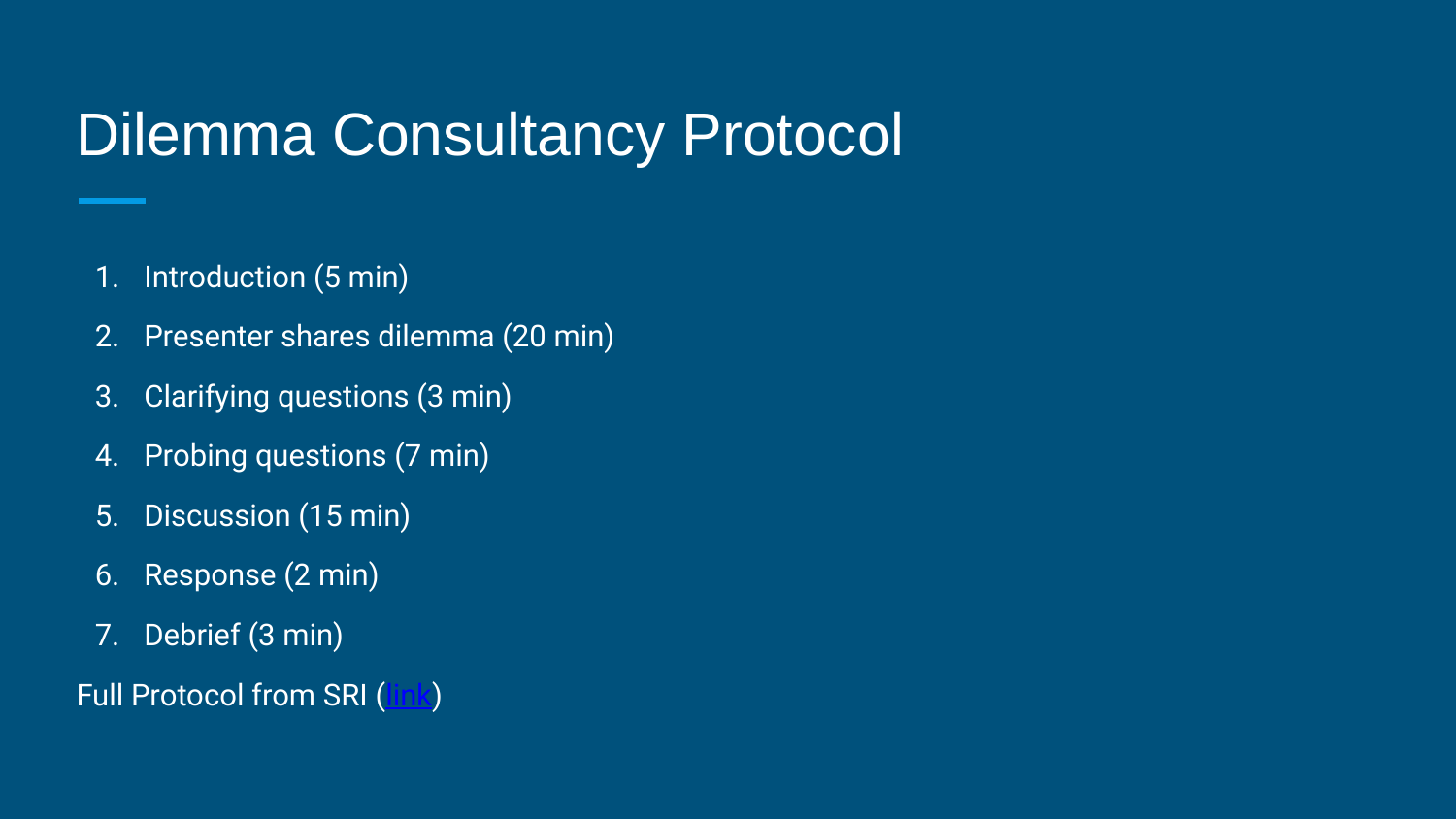

# Dilemma Consultancy Protocol
Introduction (5 min)
Presenter shares dilemma (20 min)
Clarifying questions (3 min)
Probing questions (7 min)
Discussion (15 min)
Response (2 min)
Debrief (3 min)
Full Protocol from SRI (link)